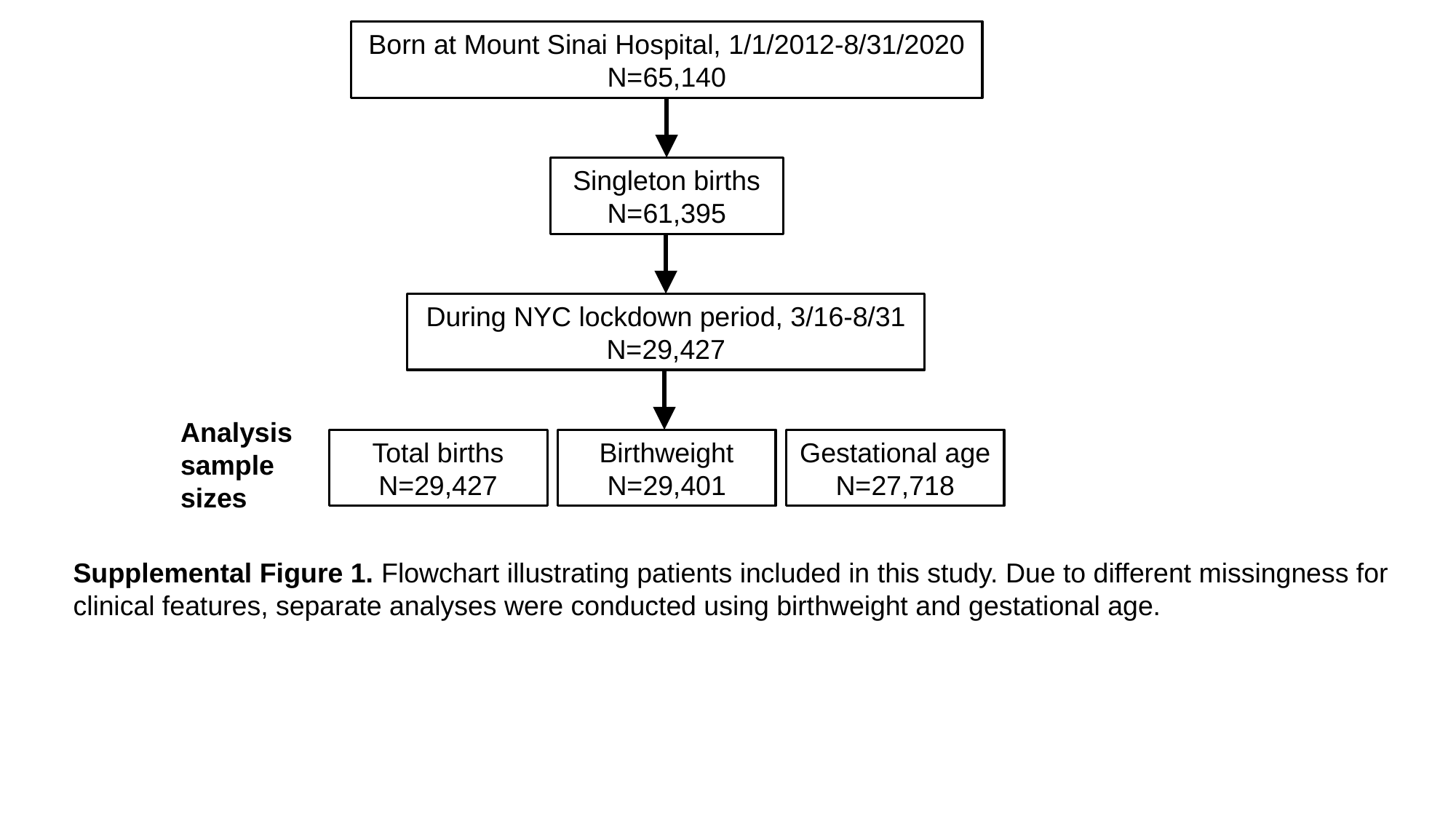

Born at Mount Sinai Hospital, 1/1/2012-8/31/2020
N=65,140
Singleton births
N=61,395
During NYC lockdown period, 3/16-8/31
N=29,427
Analysis
sample
sizes
Total births
N=29,427
Birthweight
N=29,401
Gestational age
N=27,718
Supplemental Figure 1. Flowchart illustrating patients included in this study. Due to different missingness for clinical features, separate analyses were conducted using birthweight and gestational age.